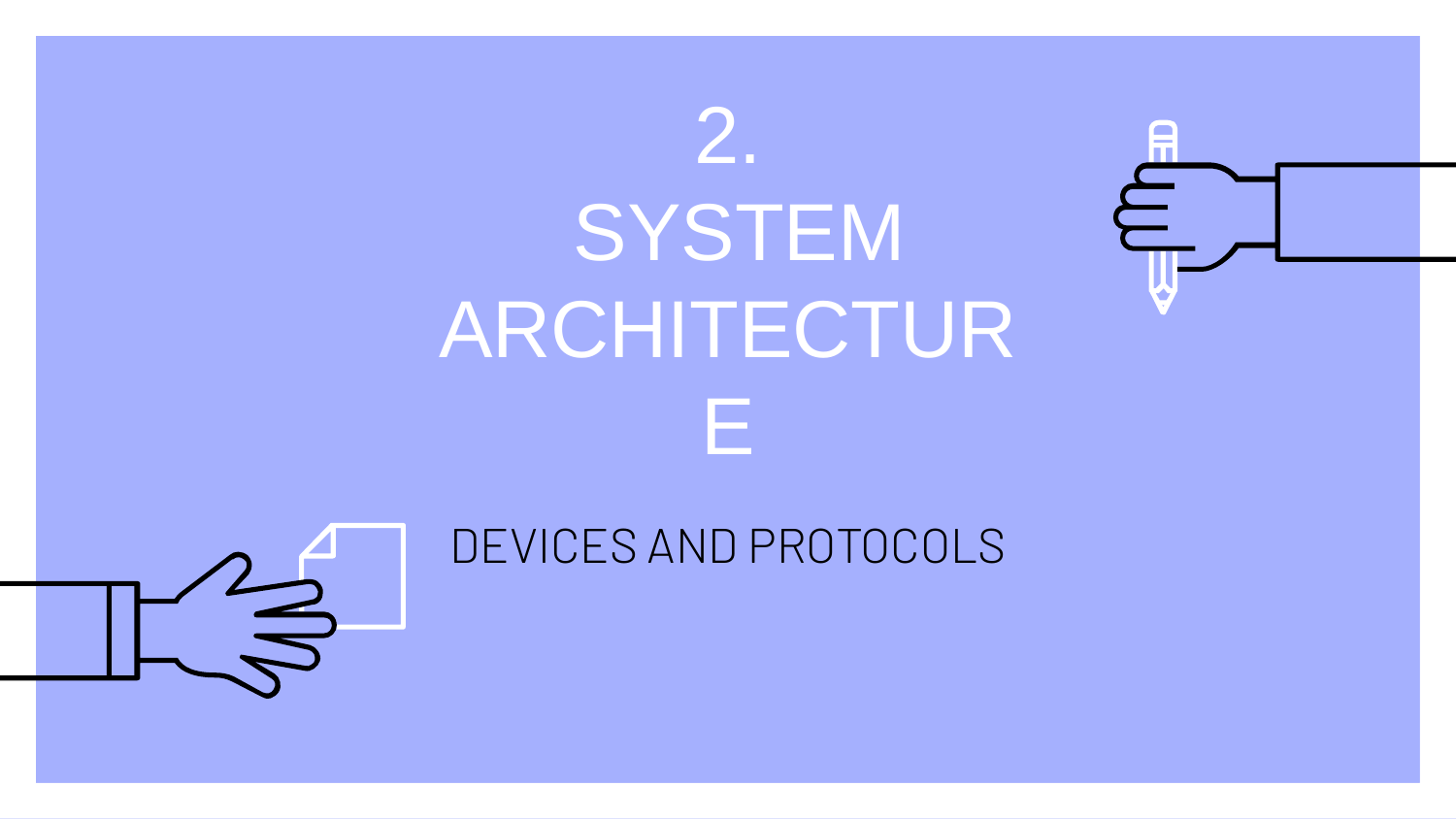

# 2.
 SYSTEM ARCHITECTURE
DEVICES AND PROTOCOLS